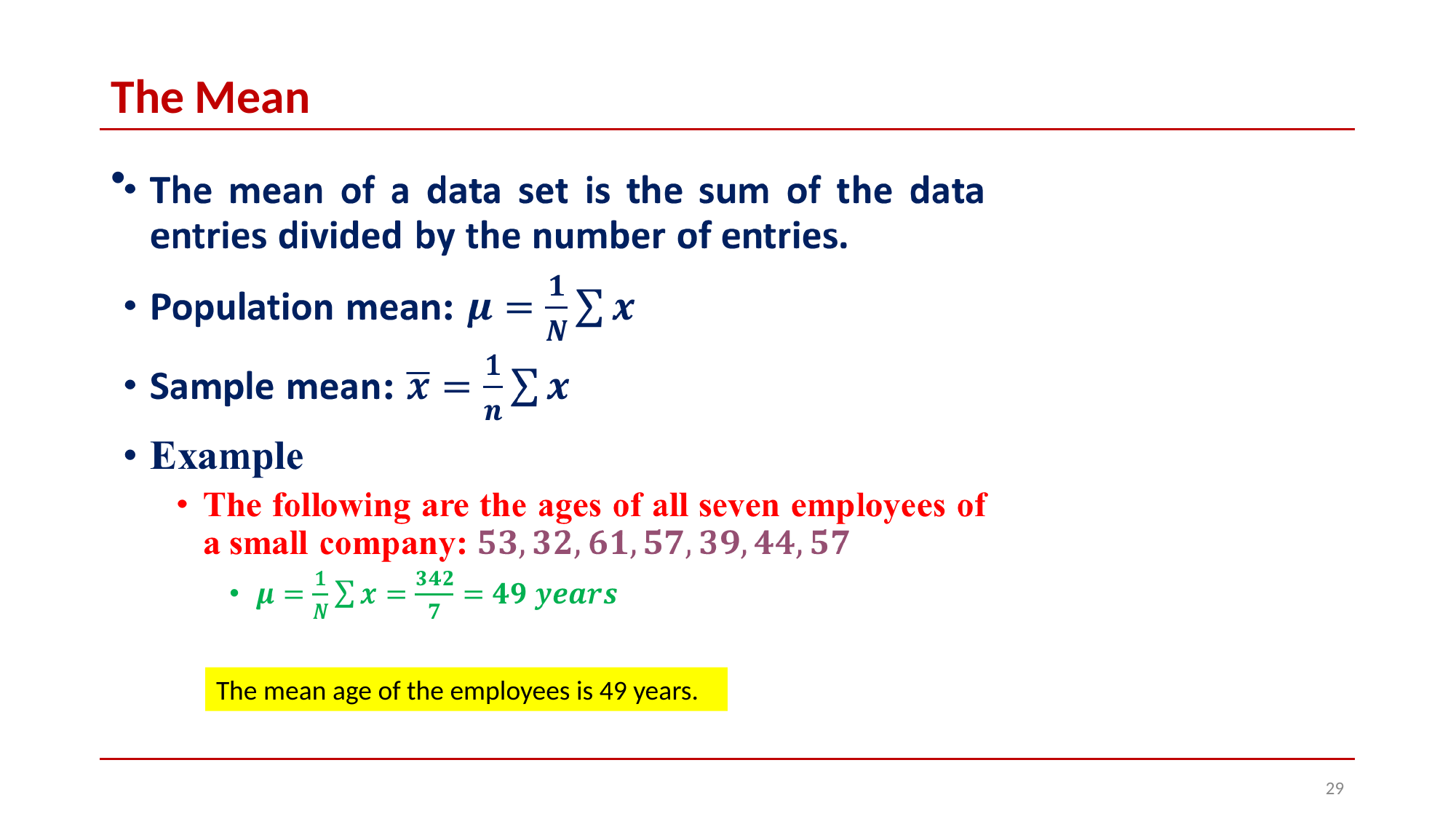

# The Mean

The mean age of the employees is 49 years.
29